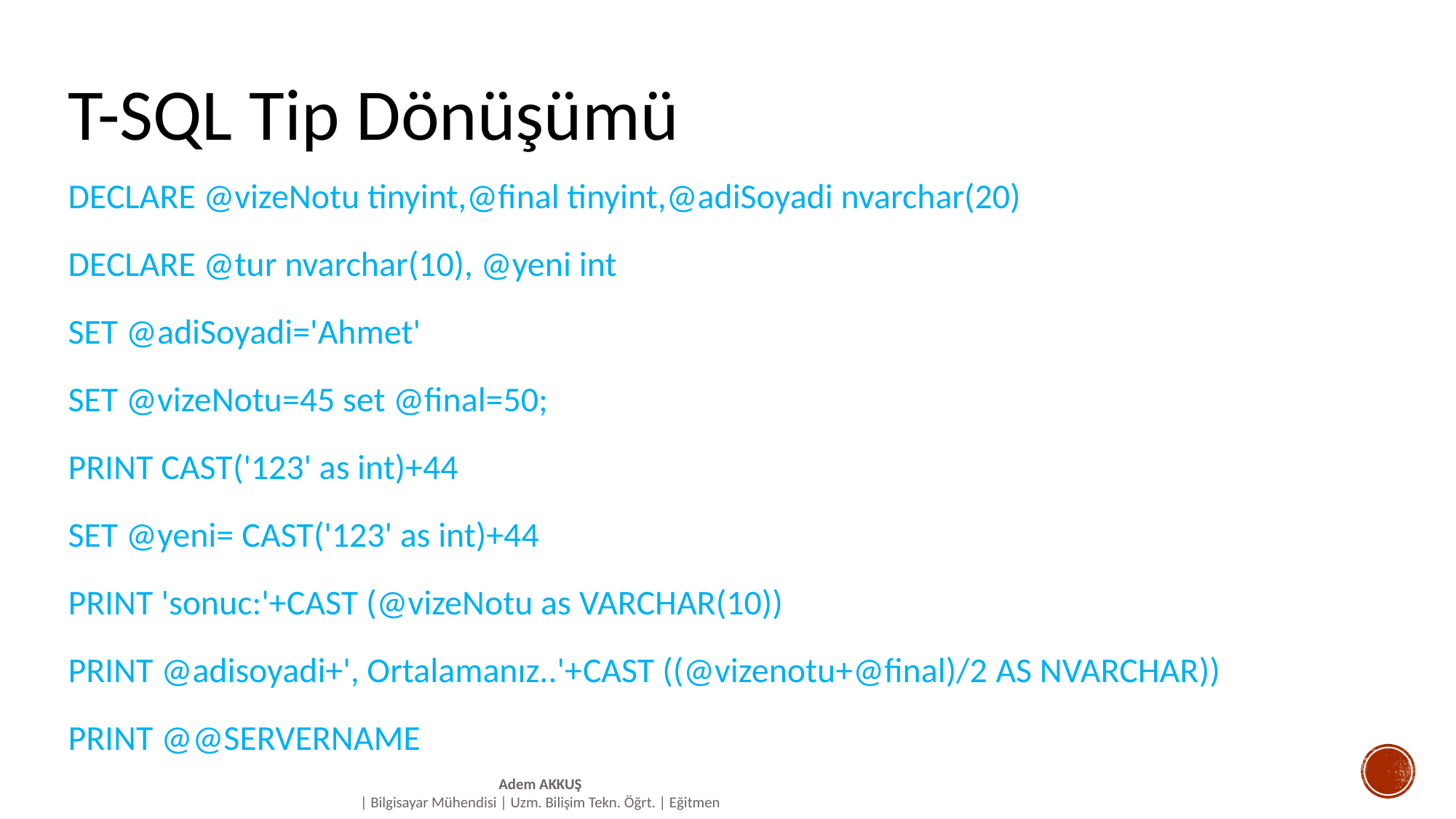

# T-SQL Tip Dönüşümü
DECLARE @vizeNotu tinyint,@final tinyint,@adiSoyadi nvarchar(20)
DECLARE @tur nvarchar(10), @yeni int
SET @adiSoyadi='Ahmet'
SET @vizeNotu=45 set @final=50;
PRINT CAST('123' as int)+44
SET @yeni= CAST('123' as int)+44
PRINT 'sonuc:'+CAST (@vizeNotu as VARCHAR(10))
PRINT @adisoyadi+', Ortalamanız..'+CAST ((@vizenotu+@final)/2 AS NVARCHAR))
PRINT @@SERVERNAME

Adem AKKUŞ
| Bilgisayar Mühendisi | Uzm. Bilişim Tekn. Öğrt. | Eğitmen